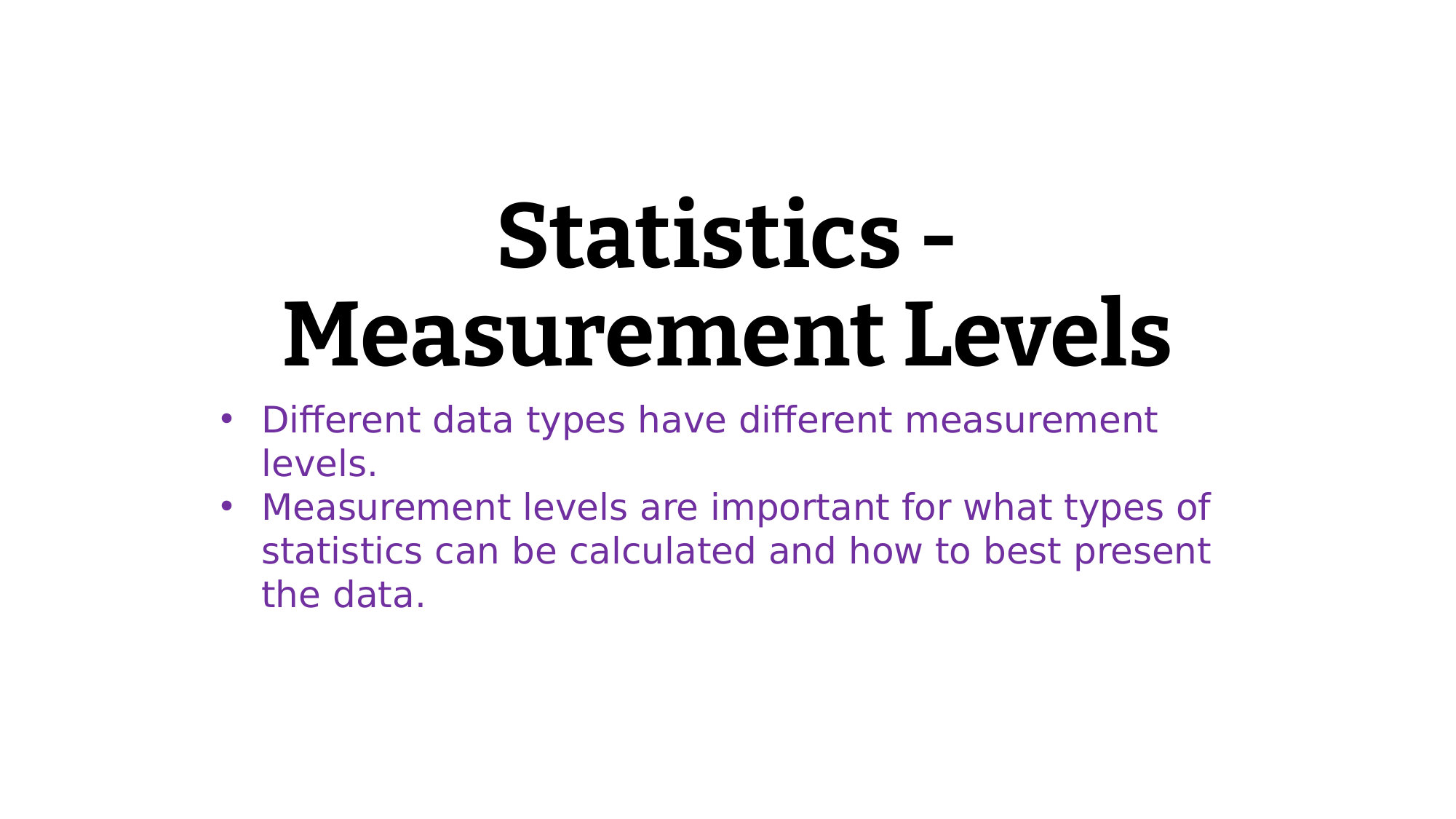

# Statistics - Measurement Levels
Different data types have different measurement levels.
Measurement levels are important for what types of statistics can be calculated and how to best present the data.